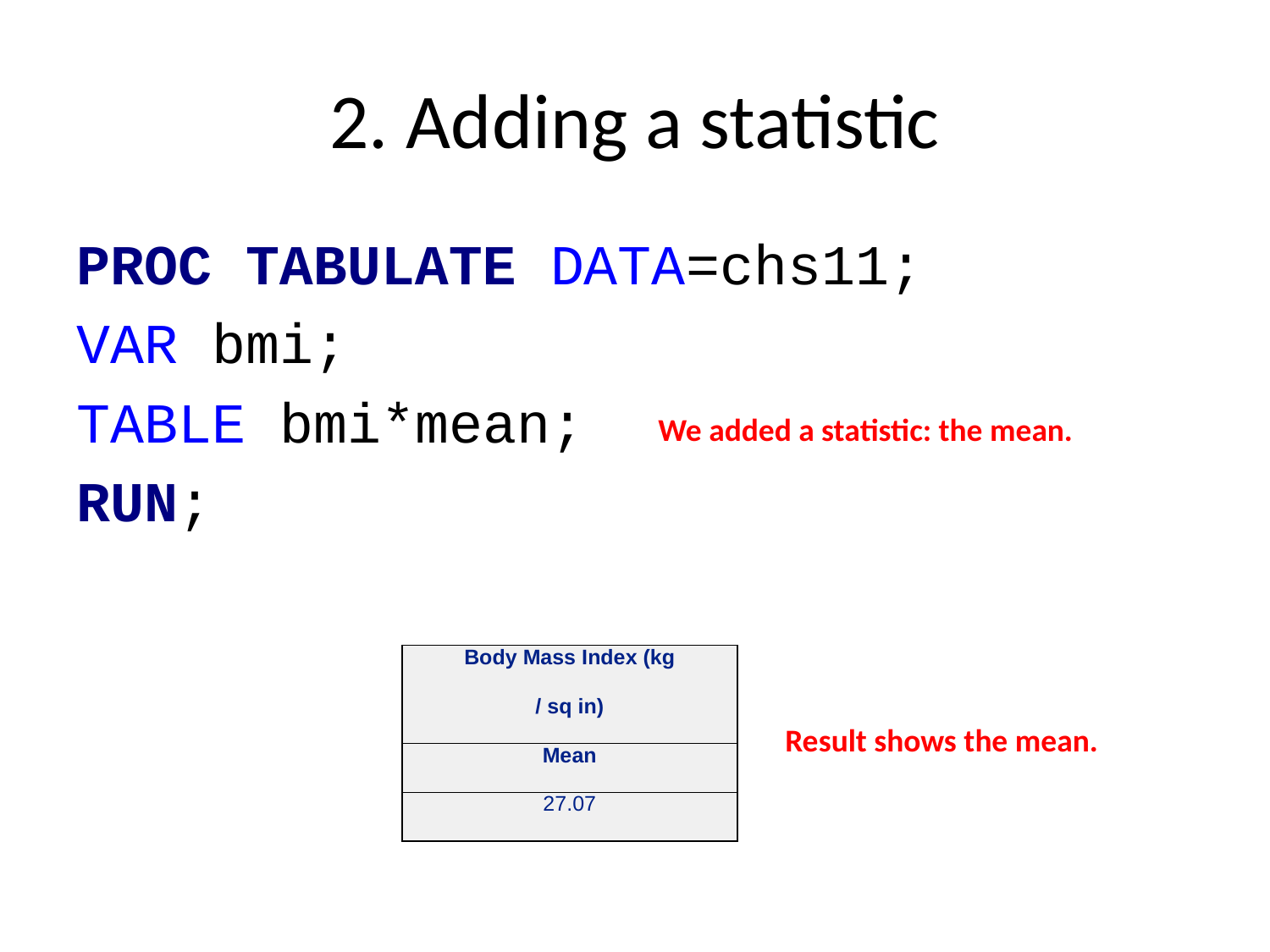

# 2. Adding a statistic
PROC TABULATE DATA=chs11;
VAR bmi;
TABLE bmi*mean;
RUN;

We added a statistic: the mean.
| Body Mass Index (kg |
| --- |
| / sq in) |
| Mean |
| 27.07 |
Result shows the mean.